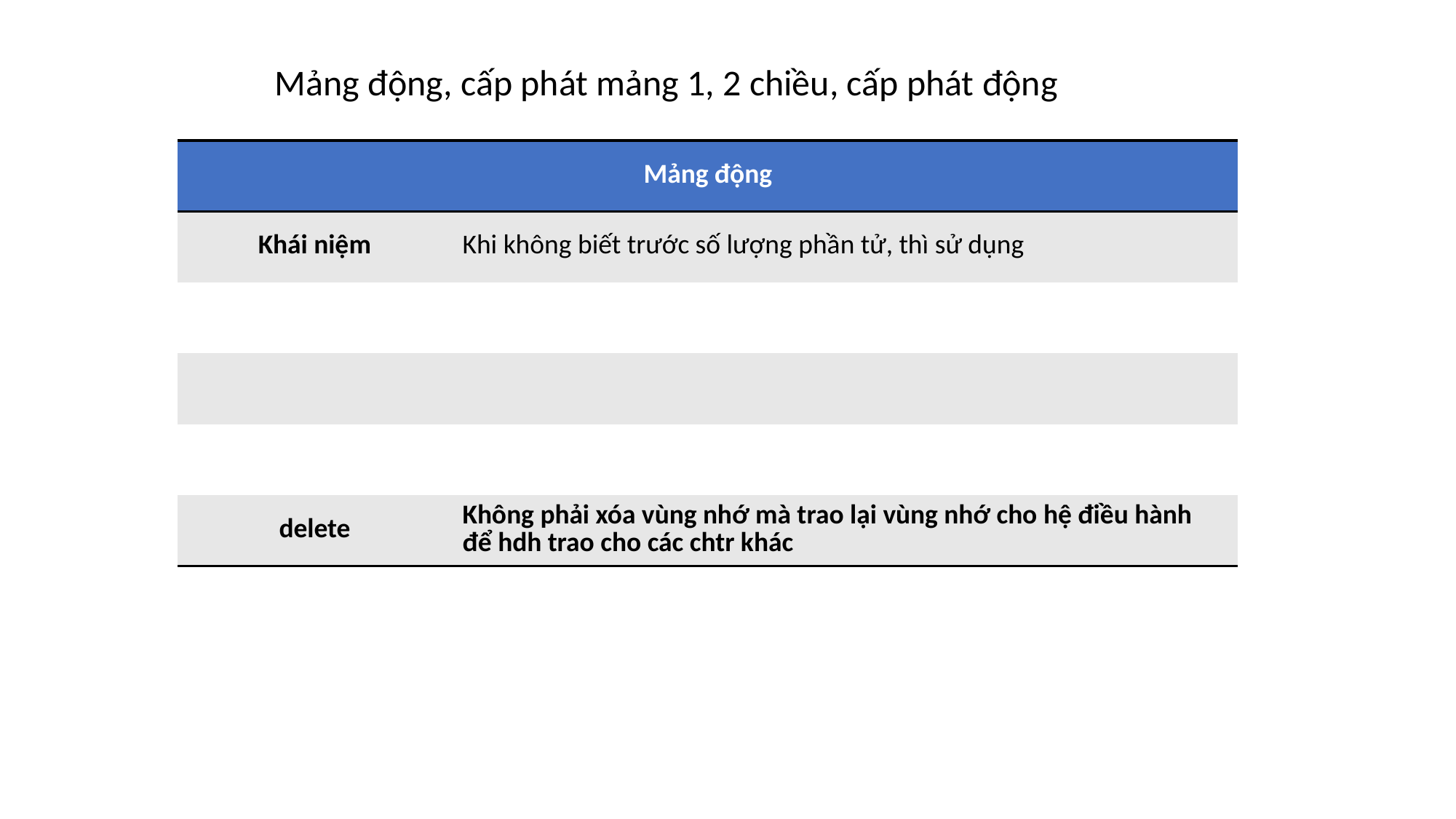

Mảng động, cấp phát mảng 1, 2 chiều, cấp phát động
| Mảng động |  |
| --- | --- |
| Khái niệm | Khi không biết trước số lượng phần tử, thì sử dụng |
|  |  |
|  |  |
|  |  |
| delete | Không phải xóa vùng nhớ mà trao lại vùng nhớ cho hệ điều hành để hdh trao cho các chtr khác |